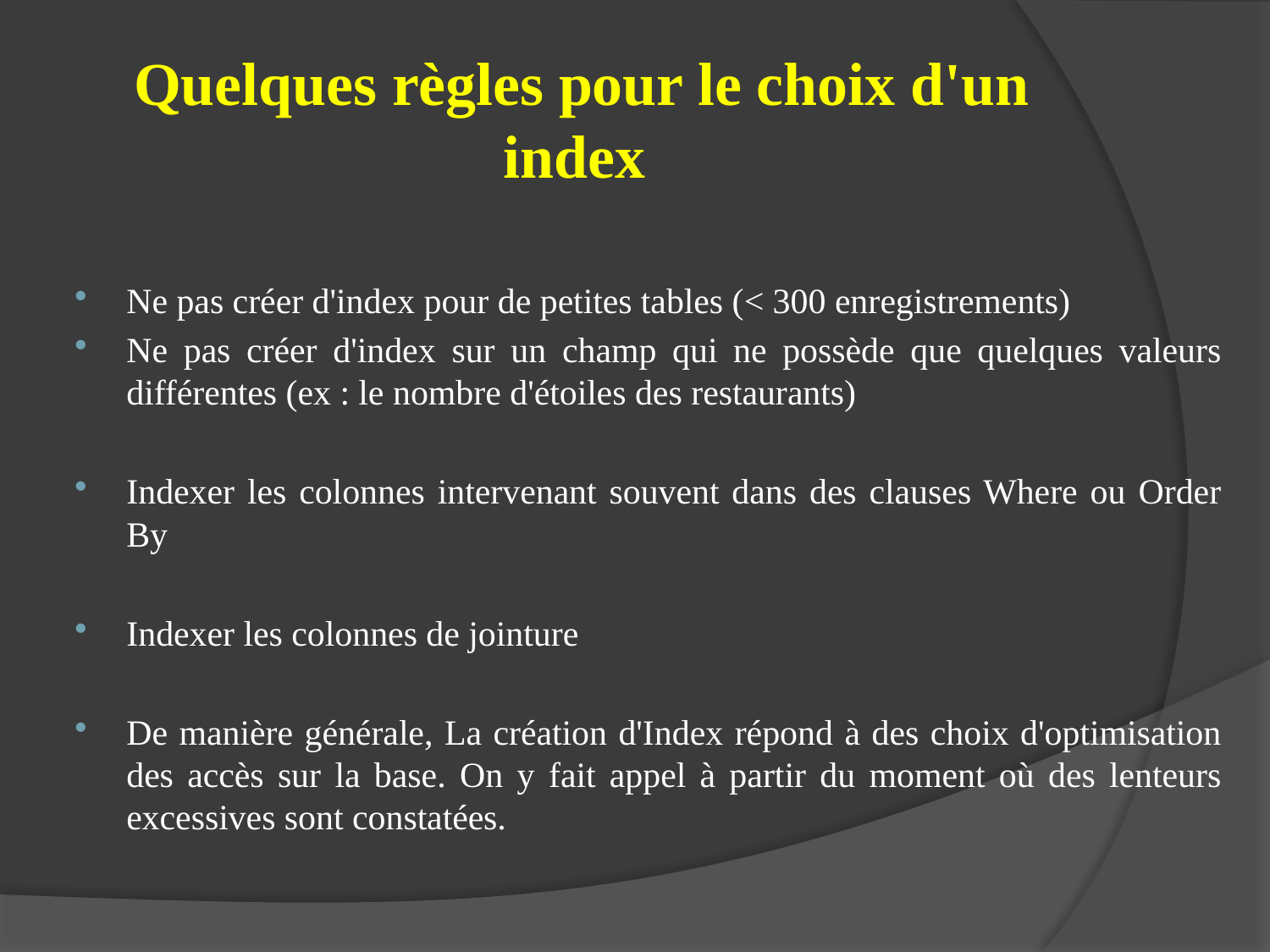

# Quelques règles pour le choix d'un index

Ne pas créer d'index pour de petites tables (< 300 enregistrements)
Ne pas créer d'index sur un champ qui ne possède que quelques valeurs différentes (ex : le nombre d'étoiles des restaurants)

Indexer les colonnes intervenant souvent dans des clauses Where ou Order By

Indexer les colonnes de jointure

De manière générale, La création d'Index répond à des choix d'optimisation des accès sur la base. On y fait appel à partir du moment où des lenteurs excessives sont constatées.